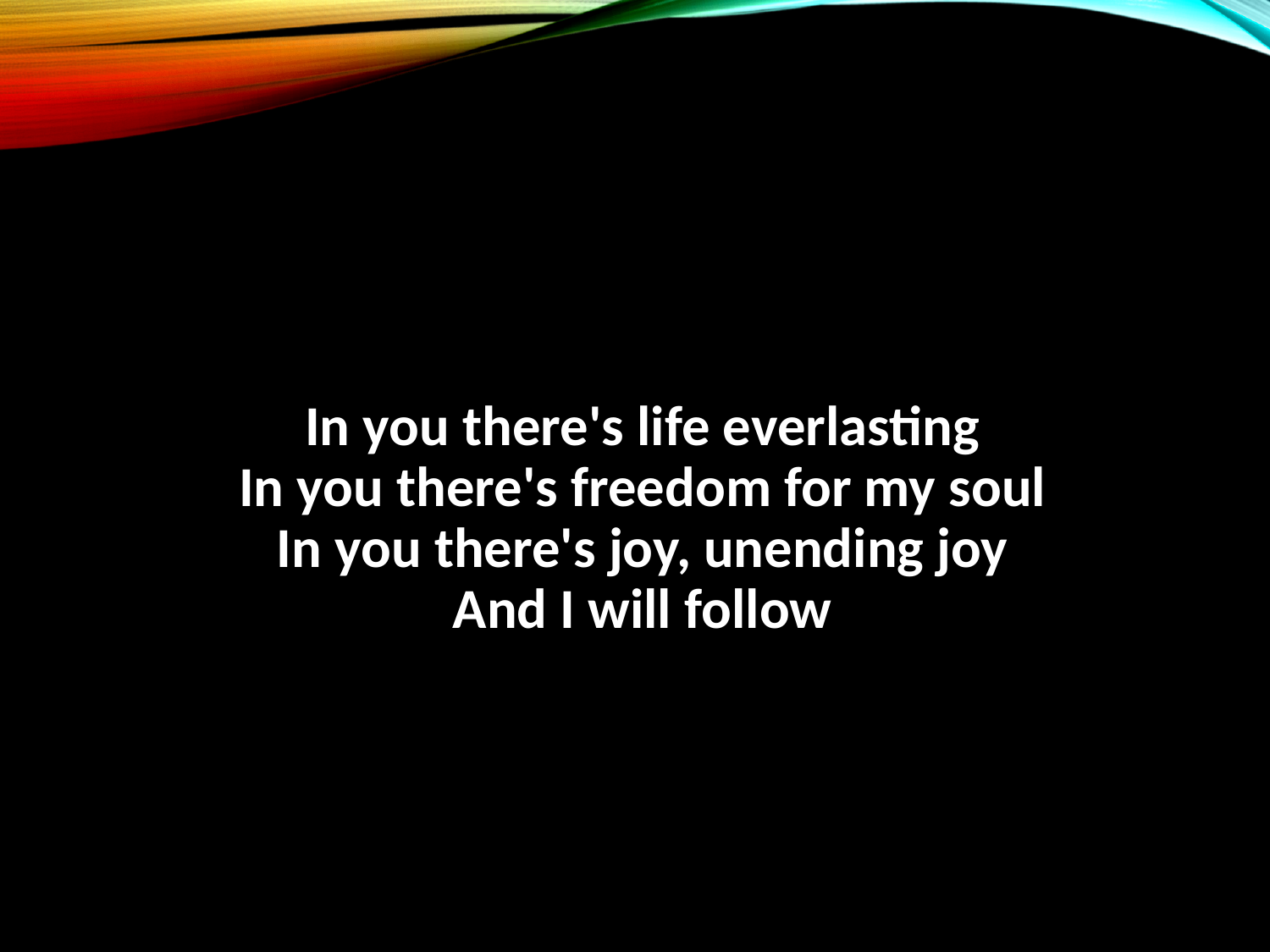

#

In you there's life everlasting
In you there's freedom for my soul
In you there's joy, unending joy
And I will follow